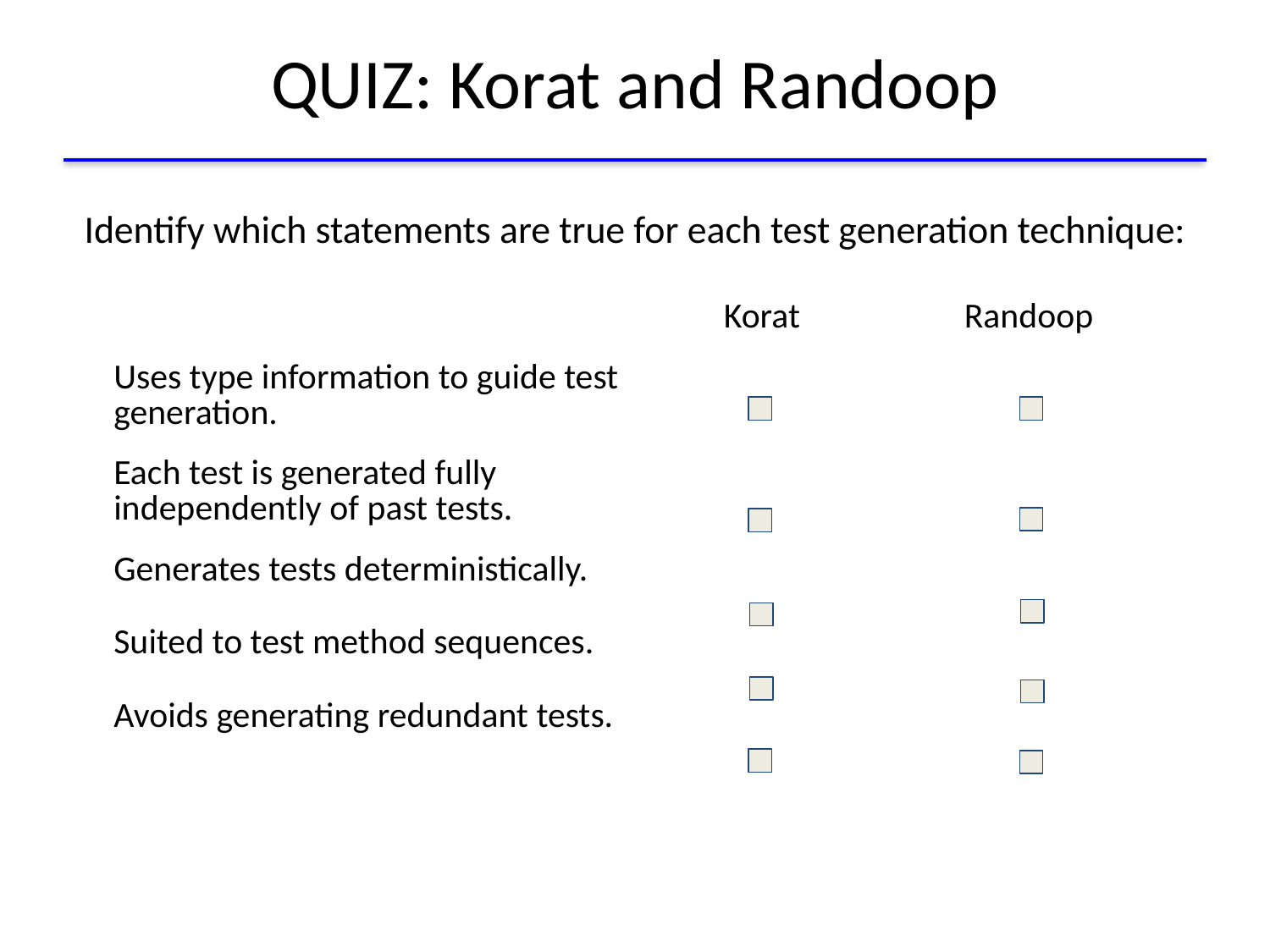

# QUIZ: Korat and Randoop
Identify which statements are true for each test generation technique:
|  | Korat | Randoop |
| --- | --- | --- |
| Uses type information to guide test generation. |  |  |
| Each test is generated fully independently of past tests. |  |  |
| Generates tests deterministically. |  |  |
| Suited to test method sequences. |  |  |
| Avoids generating redundant tests. |  |  |